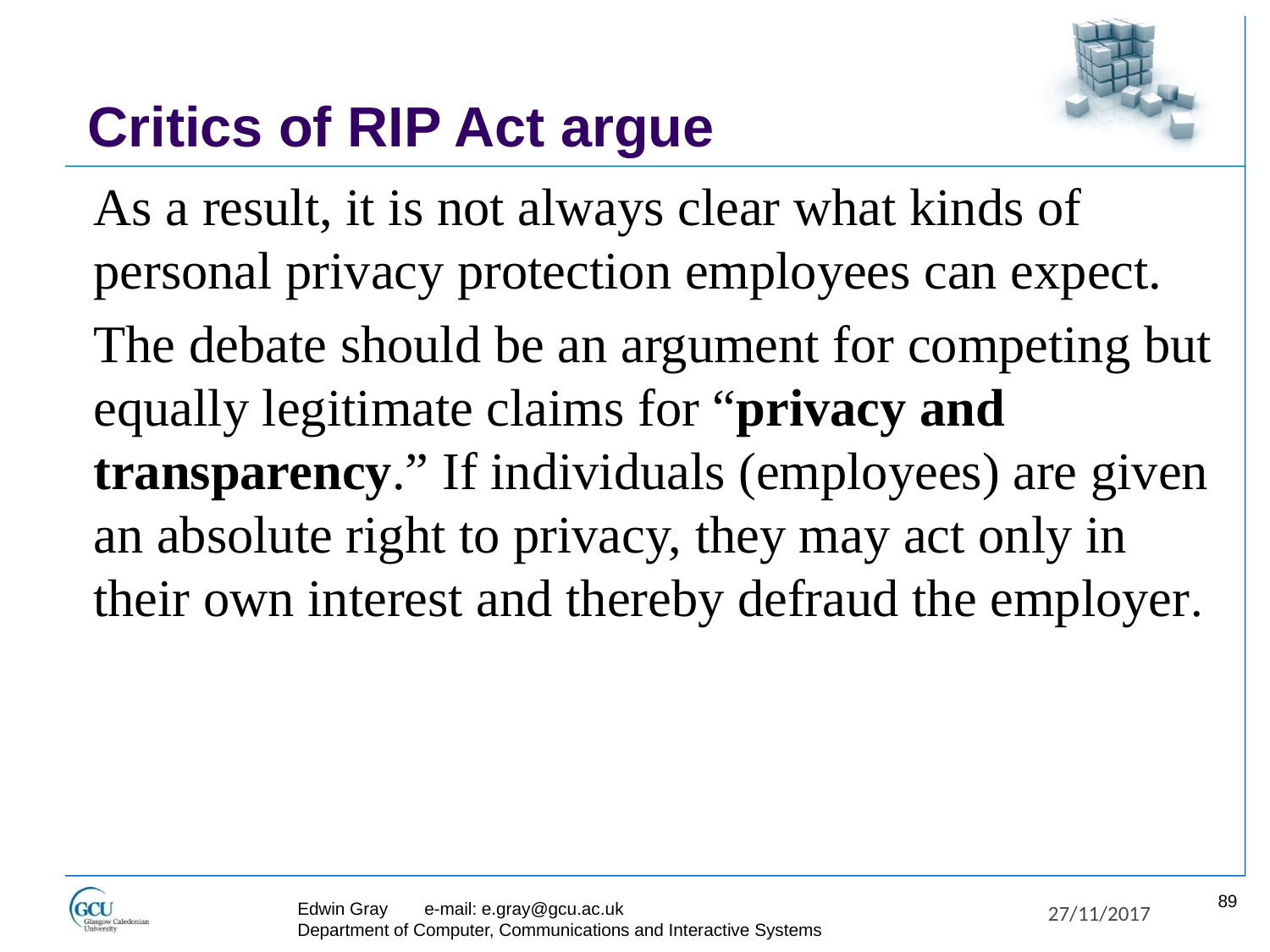

# Critics of RIP Act argue
As a result, it is not always clear what kinds of personal privacy protection employees can expect.
The debate should be an argument for competing but equally legitimate claims for “privacy and transparency.” If individuals (employees) are given an absolute right to privacy, they may act only in their own interest and thereby defraud the employer.
89
Edwin Gray	e-mail: e.gray@gcu.ac.uk
Department of Computer, Communications and Interactive Systems
27/11/2017